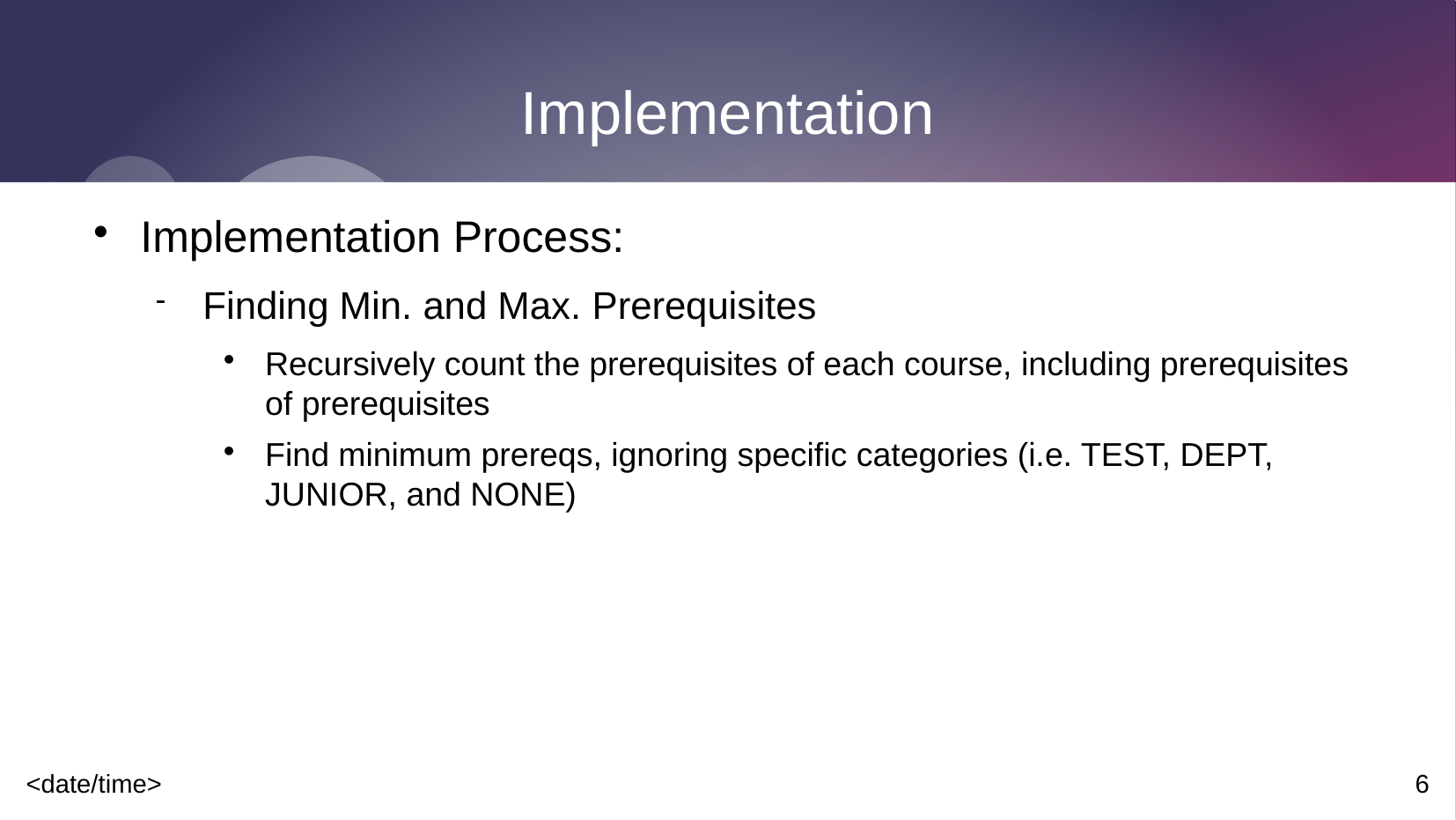

# Implementation
Implementation Process:
Finding Min. and Max. Prerequisites
Recursively count the prerequisites of each course, including prerequisites of prerequisites
Find minimum prereqs, ignoring specific categories (i.e. TEST, DEPT, JUNIOR, and NONE)